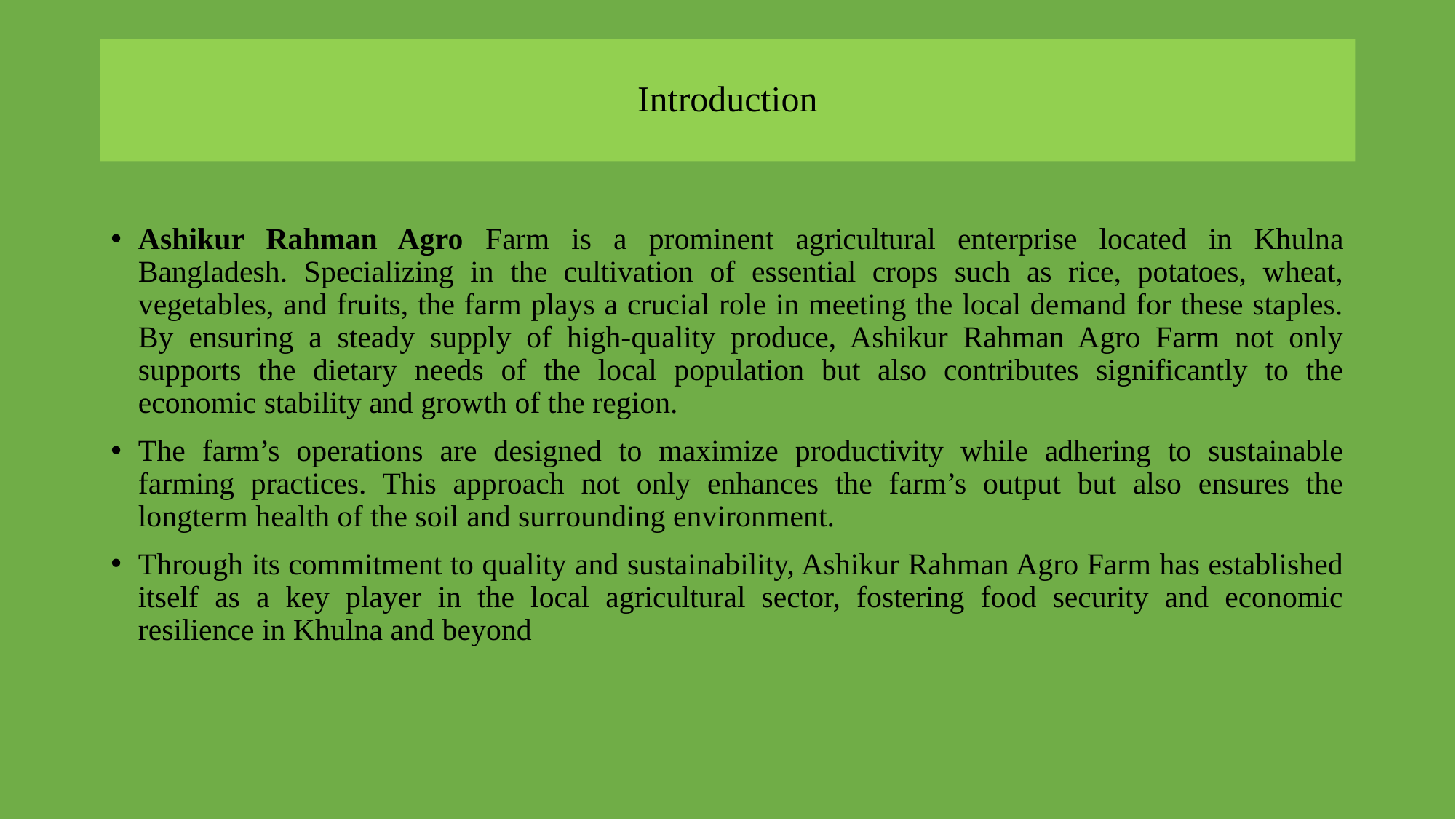

# Introduction
Ashikur Rahman Agro Farm is a prominent agricultural enterprise located in Khulna Bangladesh. Specializing in the cultivation of essential crops such as rice, potatoes, wheat, vegetables, and fruits, the farm plays a crucial role in meeting the local demand for these staples. By ensuring a steady supply of high-quality produce, Ashikur Rahman Agro Farm not only supports the dietary needs of the local population but also contributes significantly to the economic stability and growth of the region.
The farm’s operations are designed to maximize productivity while adhering to sustainable farming practices. This approach not only enhances the farm’s output but also ensures the longterm health of the soil and surrounding environment.
Through its commitment to quality and sustainability, Ashikur Rahman Agro Farm has established itself as a key player in the local agricultural sector, fostering food security and economic resilience in Khulna and beyond